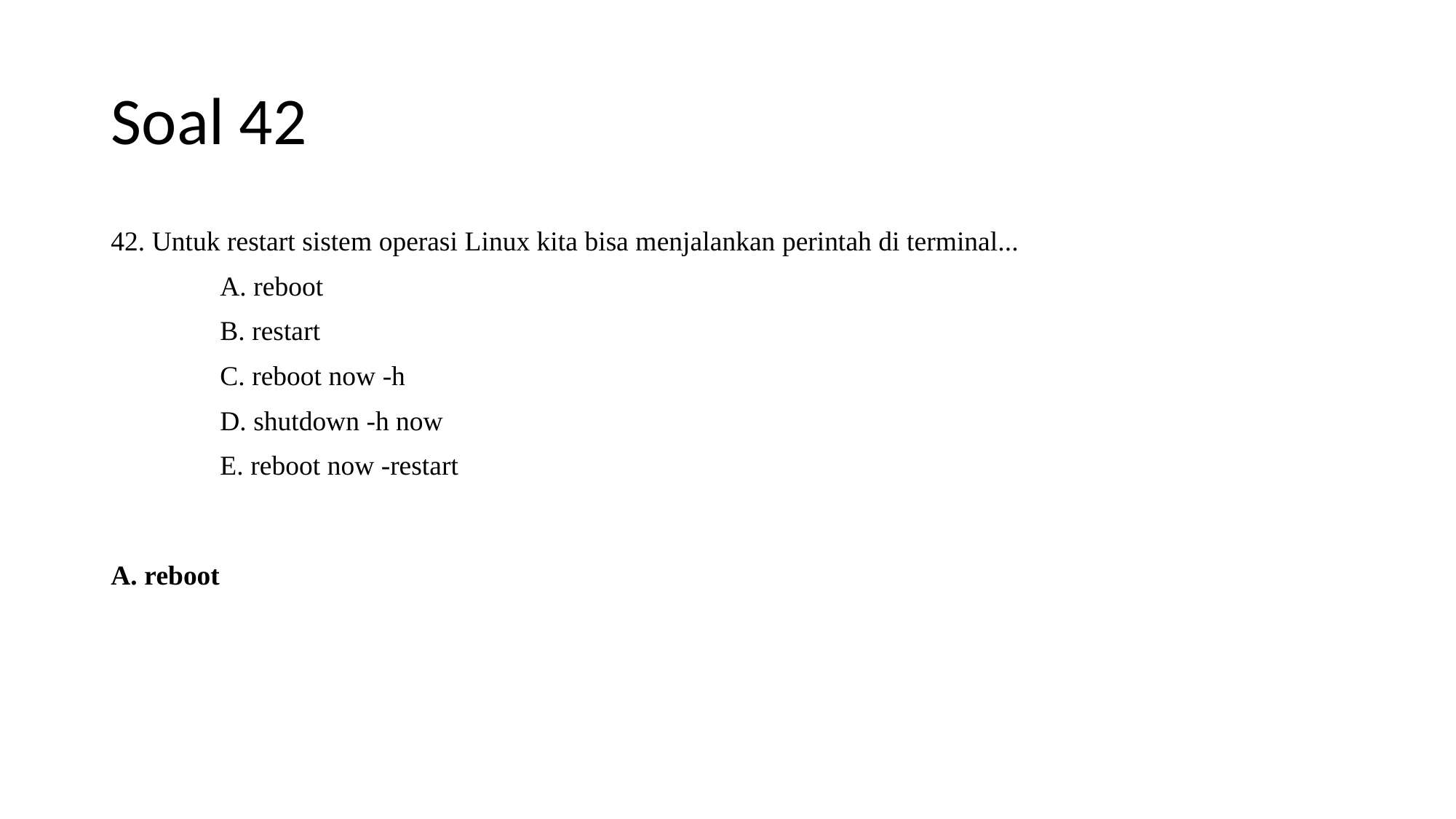

# Soal 42
42. Untuk restart sistem operasi Linux kita bisa menjalankan perintah di terminal...
	A. reboot
	B. restart
	C. reboot now -h
	D. shutdown -h now
	E. reboot now -restart

A. reboot